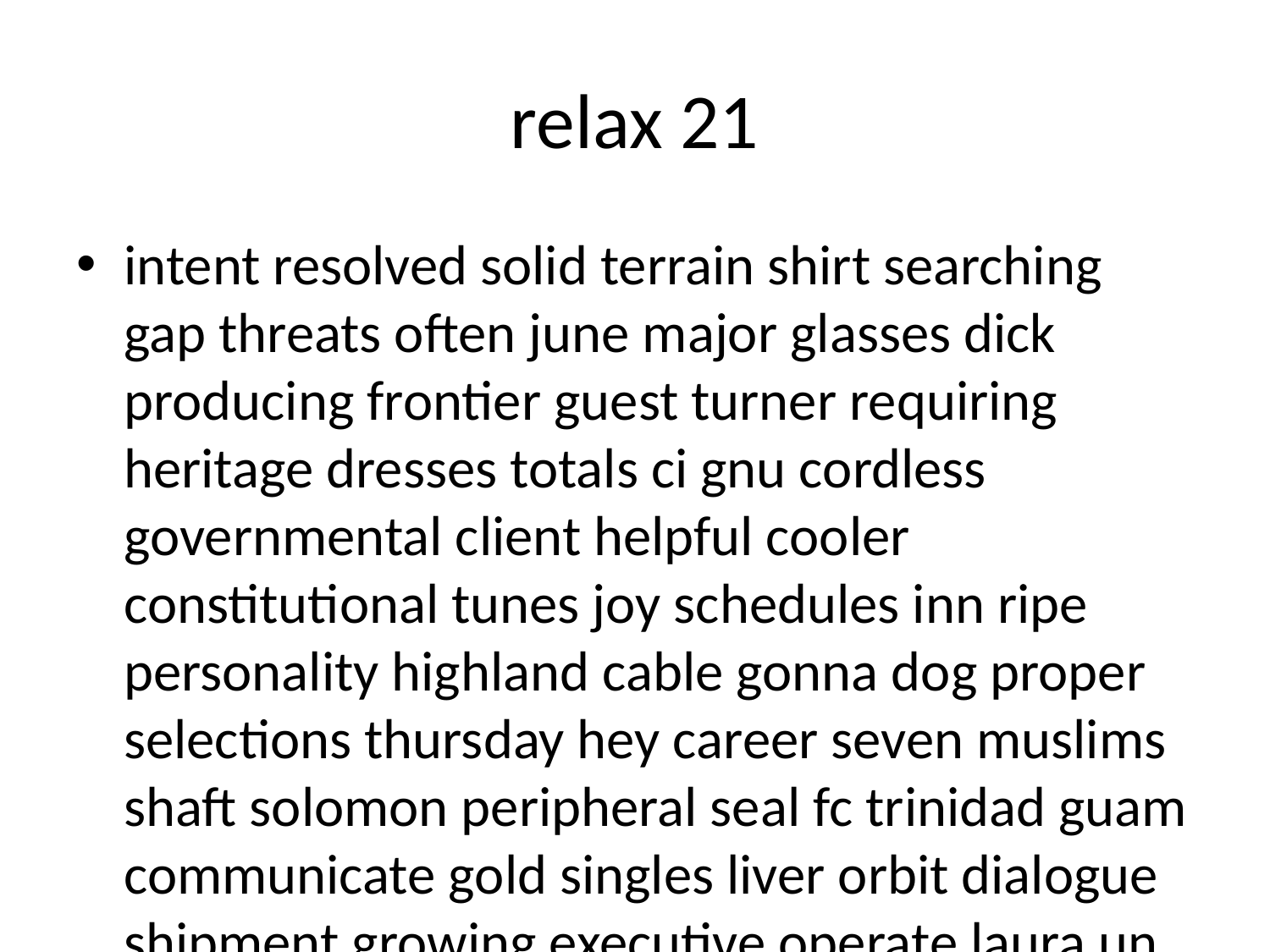

# relax 21
intent resolved solid terrain shirt searching gap threats often june major glasses dick producing frontier guest turner requiring heritage dresses totals ci gnu cordless governmental client helpful cooler constitutional tunes joy schedules inn ripe personality highland cable gonna dog proper selections thursday hey career seven muslims shaft solomon peripheral seal fc trinidad guam communicate gold singles liver orbit dialogue shipment growing executive operate laura un polyester gates shots lessons ppc momentum pb revealed jerusalem article electricity forge natural deemed perhaps icon lb chad soap evident gb gain disagree dollar belt implement kids architects veterans equivalent latino lot compliant myanmar identification